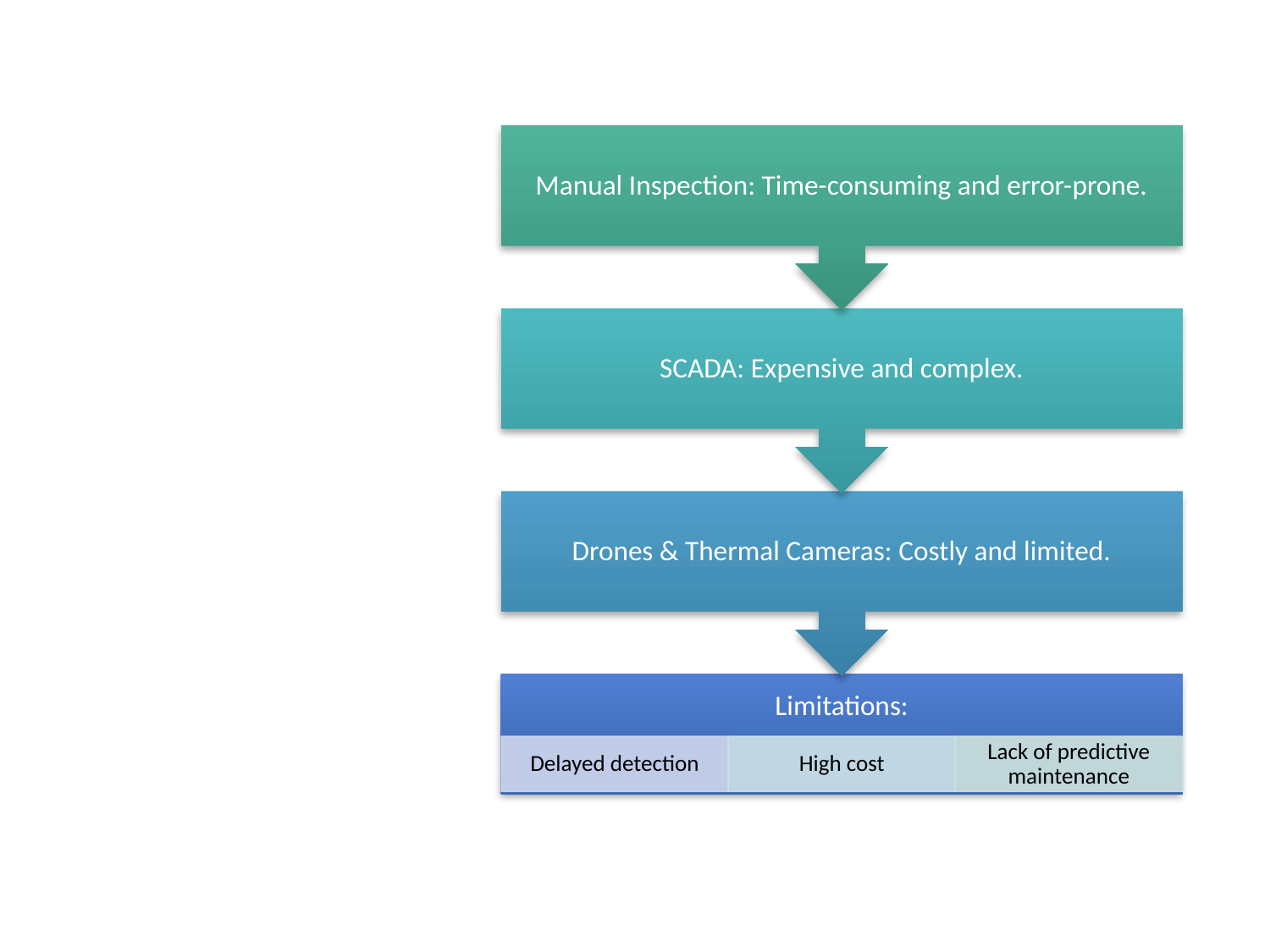

# Existing Systems & Limitations
Limitations:
Delayed detection
High cost
Lack of predictive maintenance
Drones & Thermal Cameras: Costly and limited.
SCADA: Expensive and complex.
Manual Inspection: Time-consuming and error-prone.